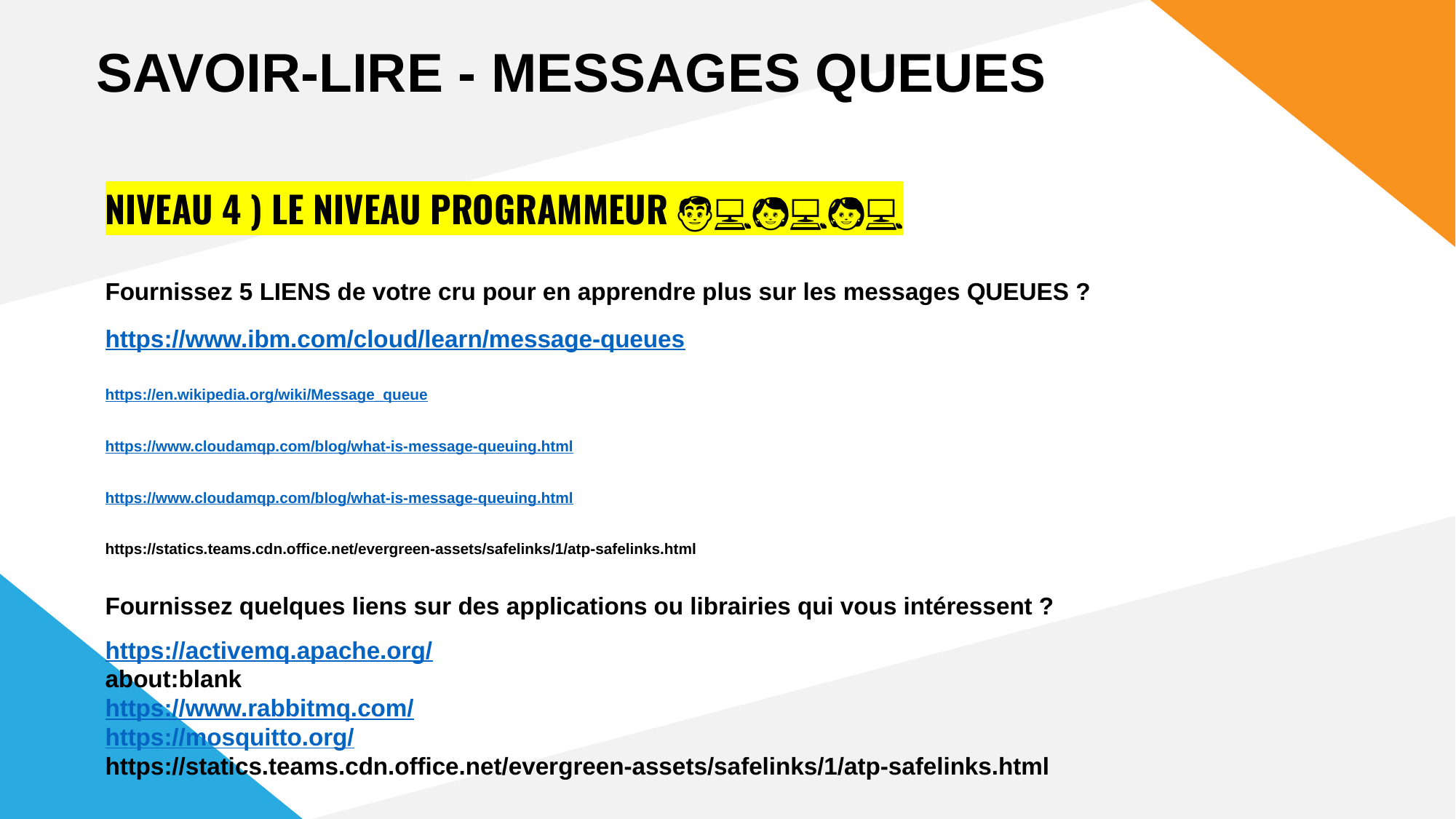

SAVOIR-LIRE - MESSAGES QUEUES
NIVEAU 4 ) LE NIVEAU PROGRAMMEUR 👨‍💻👩‍💻👩‍💻

Fournissez 5 LIENS de votre cru pour en apprendre plus sur les messages QUEUES ?
https://www.ibm.com/cloud/learn/message-queues
https://en.wikipedia.org/wiki/Message_queue
https://www.cloudamqp.com/blog/what-is-message-queuing.html
https://www.cloudamqp.com/blog/what-is-message-queuing.html
https://statics.teams.cdn.office.net/evergreen-assets/safelinks/1/atp-safelinks.html
Fournissez quelques liens sur des applications ou librairies qui vous intéressent ?
https://activemq.apache.org/
about:blank
https://www.rabbitmq.com/
https://mosquitto.org/
https://statics.teams.cdn.office.net/evergreen-assets/safelinks/1/atp-safelinks.html